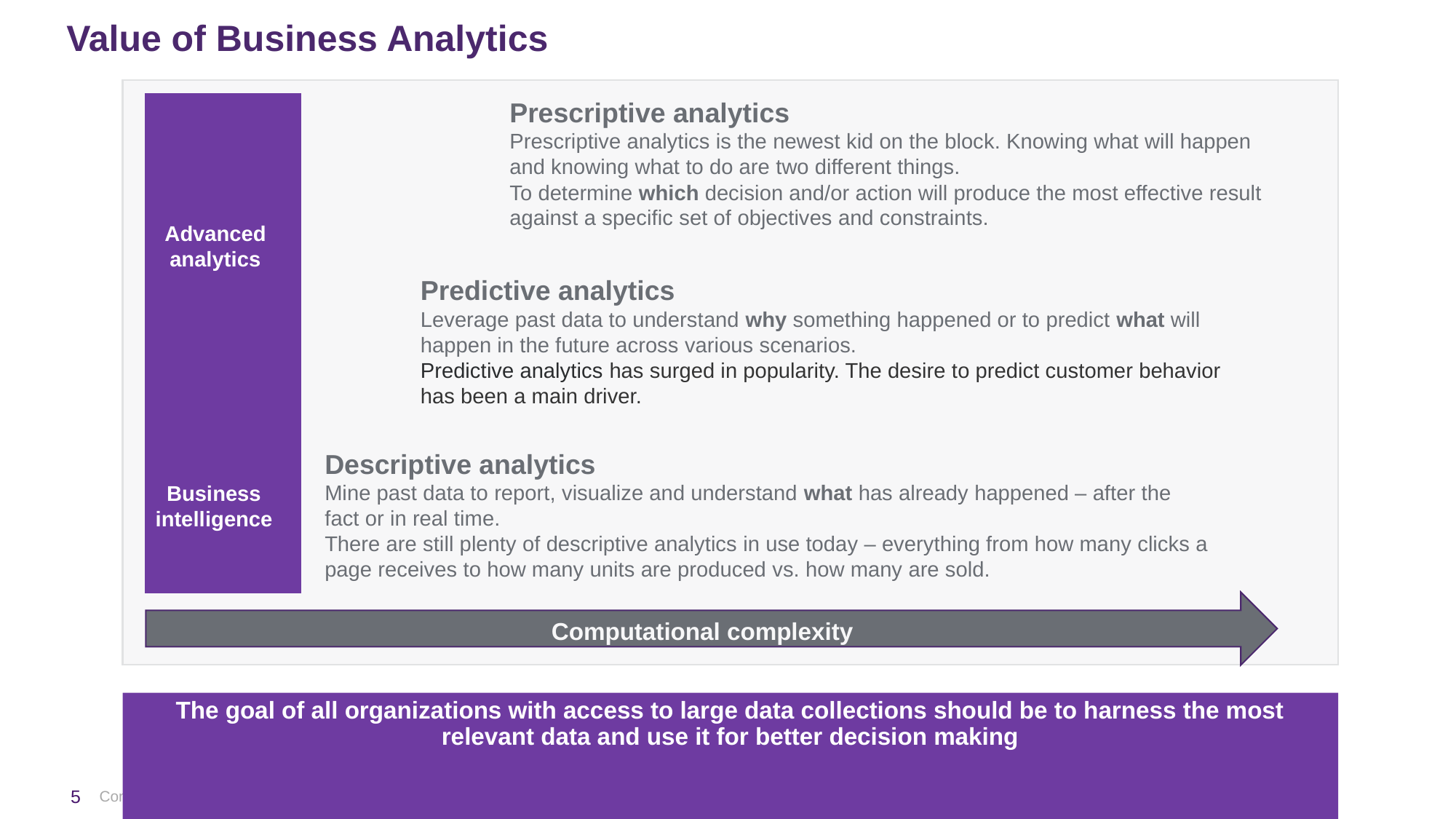

# Value of Business Analytics

Prescriptive analytics
Prescriptive analytics is the newest kid on the block. Knowing what will happen and knowing what to do are two different things.
To determine which decision and/or action will produce the most effective result against a specific set of objectives and constraints.

Advanced
analytics
Predictive analytics
Leverage past data to understand why something happened or to predict what will happen in the future across various scenarios.
Predictive analytics has surged in popularity. The desire to predict customer behavior has been a main driver.

Descriptive analytics
Mine past data to report, visualize and understand what has already happened – after the fact or in real time.
There are still plenty of descriptive analytics in use today – everything from how many clicks a page receives to how many units are produced vs. how many are sold.

Business
intelligence
Computational complexity
The goal of all organizations with access to large data collections should be to harness the most relevant data and use it for better decision making